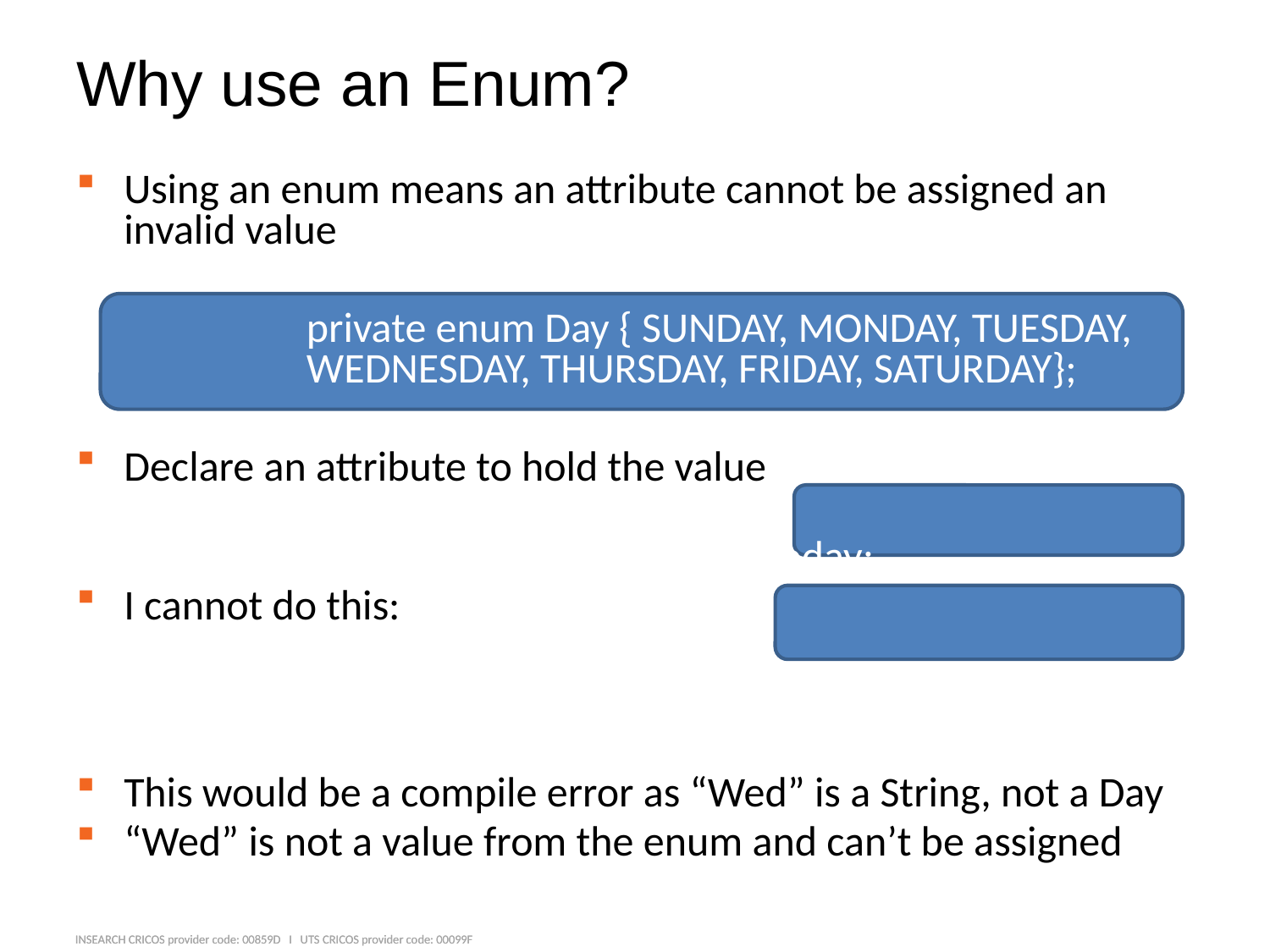

# Why use an Enum?
Using an enum means an attribute cannot be assigned an invalid value

		private enum Day { SUNDAY, MONDAY, TUESDAY, 	WEDNESDAY, THURSDAY, FRIDAY, SATURDAY};

Declare an attribute to hold the value
												      private Day today;
I cannot do this:
												 today = “Wed”;

This would be a compile error as “Wed” is a String, not a Day
“Wed” is not a value from the enum and can’t be assigned